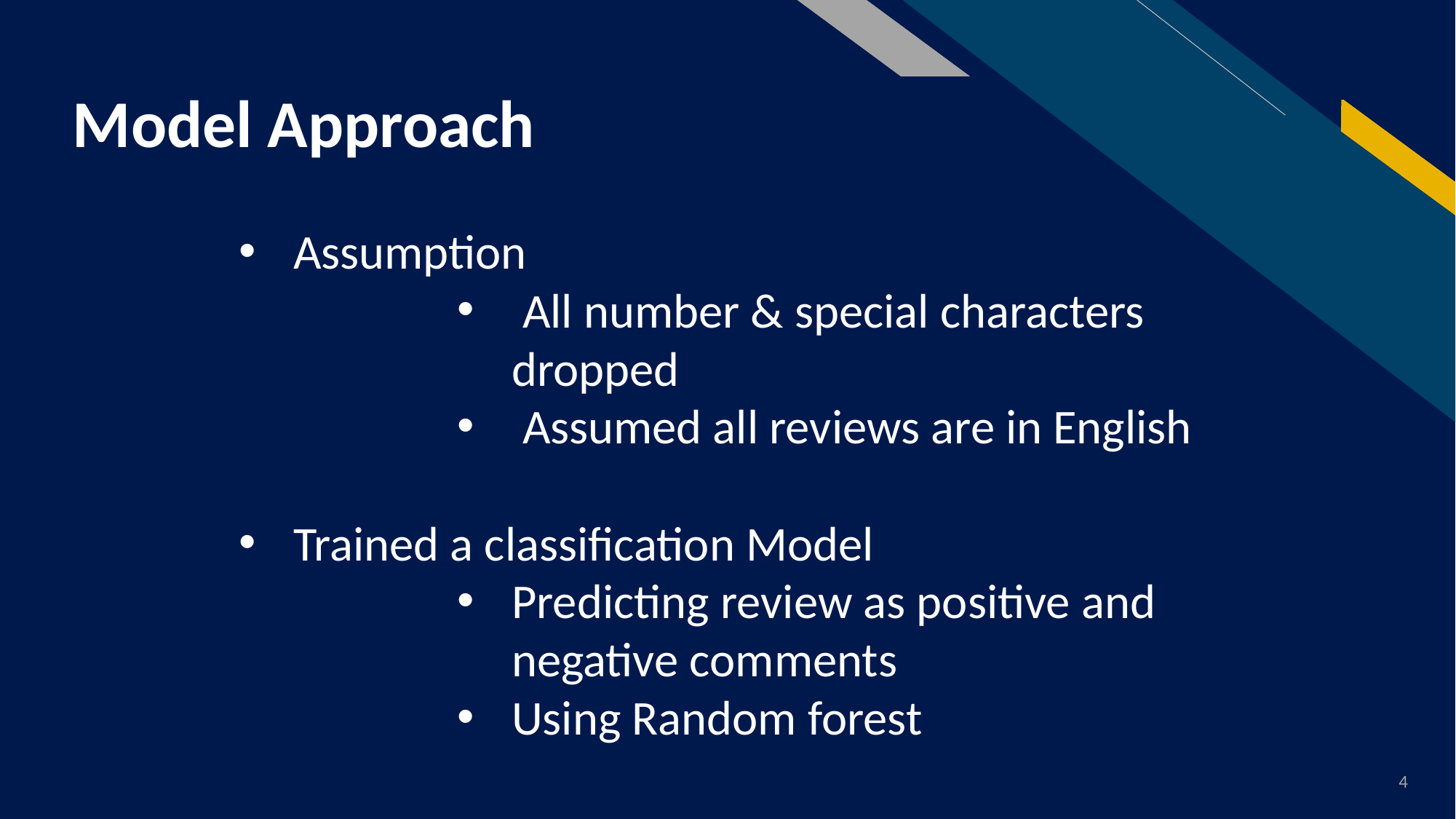

# Model Approach
Assumption
 All number & special characters dropped
 Assumed all reviews are in English

Trained a classification Model
Predicting review as positive and negative comments
Using Random forest
4